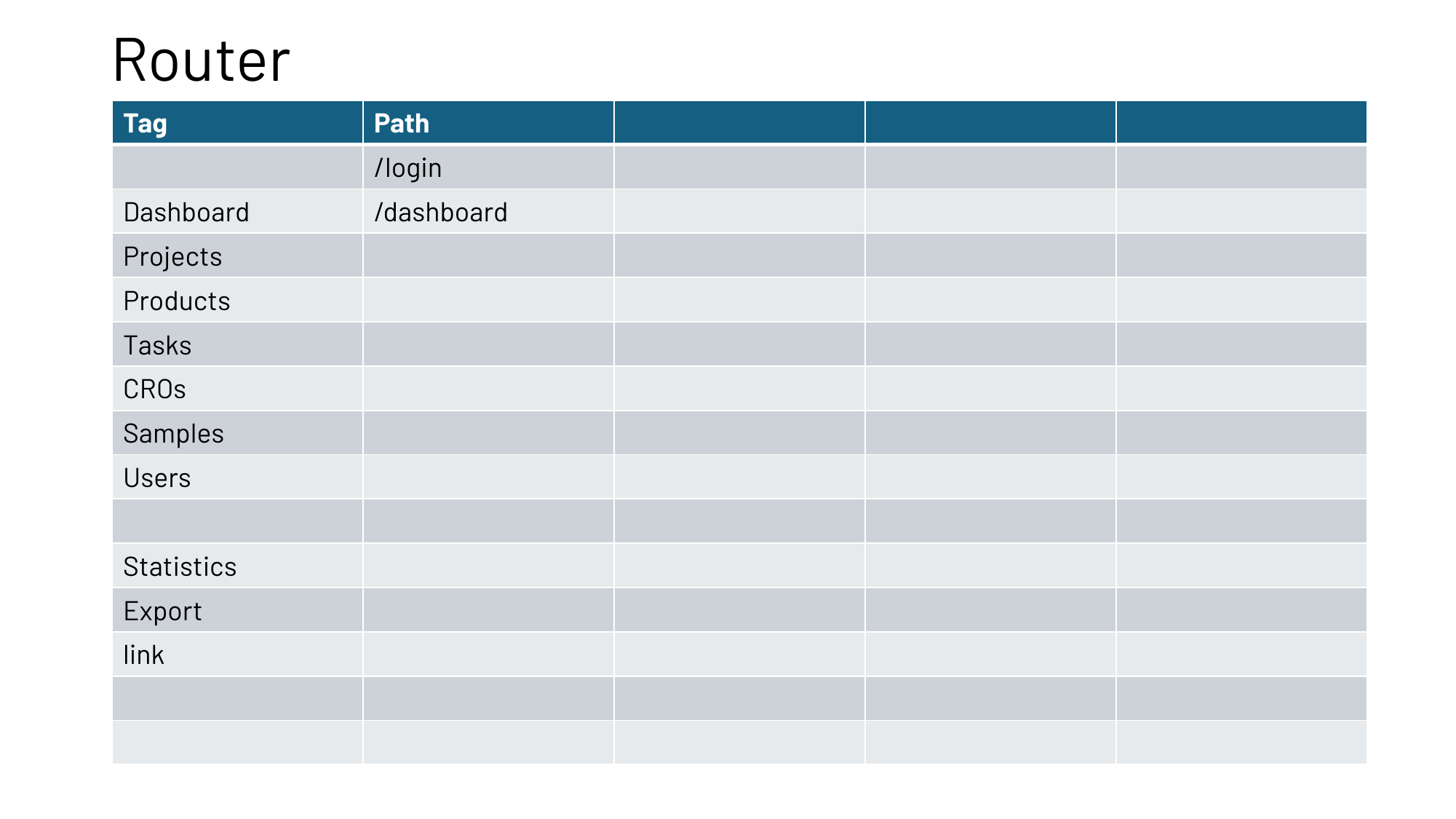

# Router
| Tag | Path |  |  |  |
| --- | --- | --- | --- | --- |
|  | /login |  |  |  |
| Dashboard | /dashboard |  |  |  |
| Projects |  |  |  |  |
| Products |  |  |  |  |
| Tasks |  |  |  |  |
| CROs |  |  |  |  |
| Samples |  |  |  |  |
| Users |  |  |  |  |
|  |  |  |  |  |
| Statistics |  |  |  |  |
| Export |  |  |  |  |
| link |  |  |  |  |
|  |  |  |  |  |
|  |  |  |  |  |